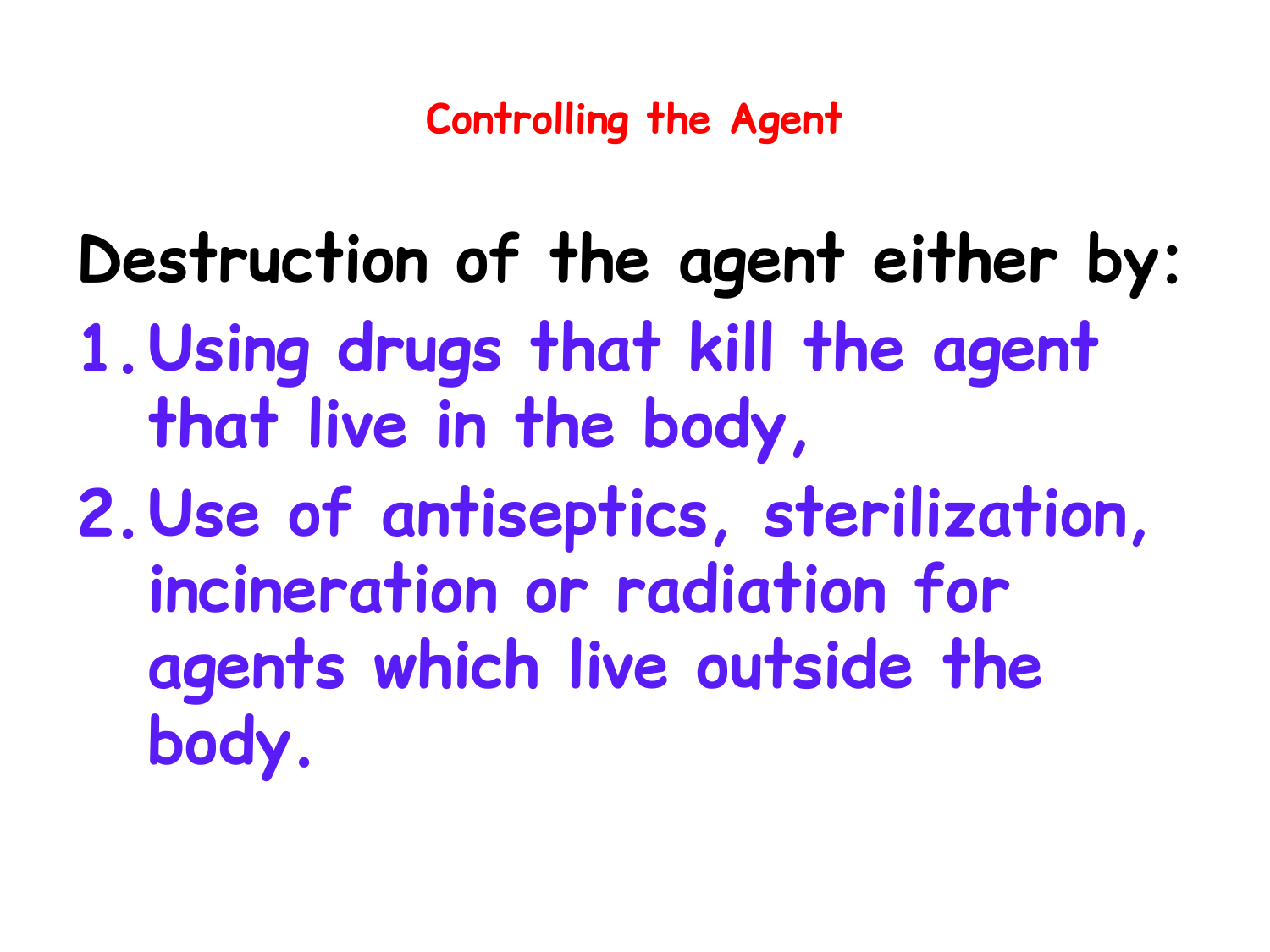

# Controlling the Agent
Destruction of the agent either by:
Using drugs that kill the agent that live in the body,
Use of antiseptics, sterilization, incineration or radiation for agents which live outside the body.